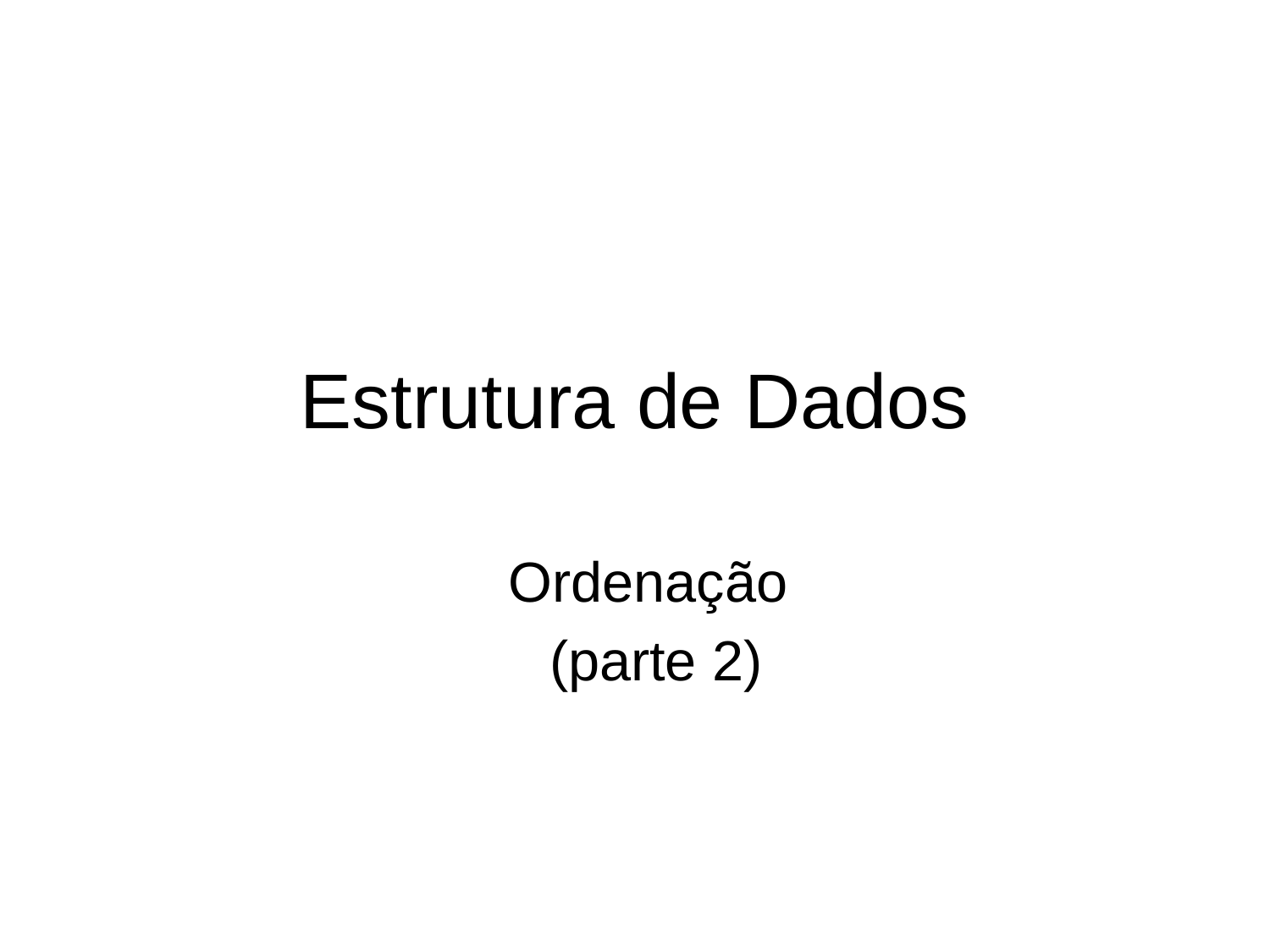

# Estrutura de Dados
Ordenação
(parte 2)